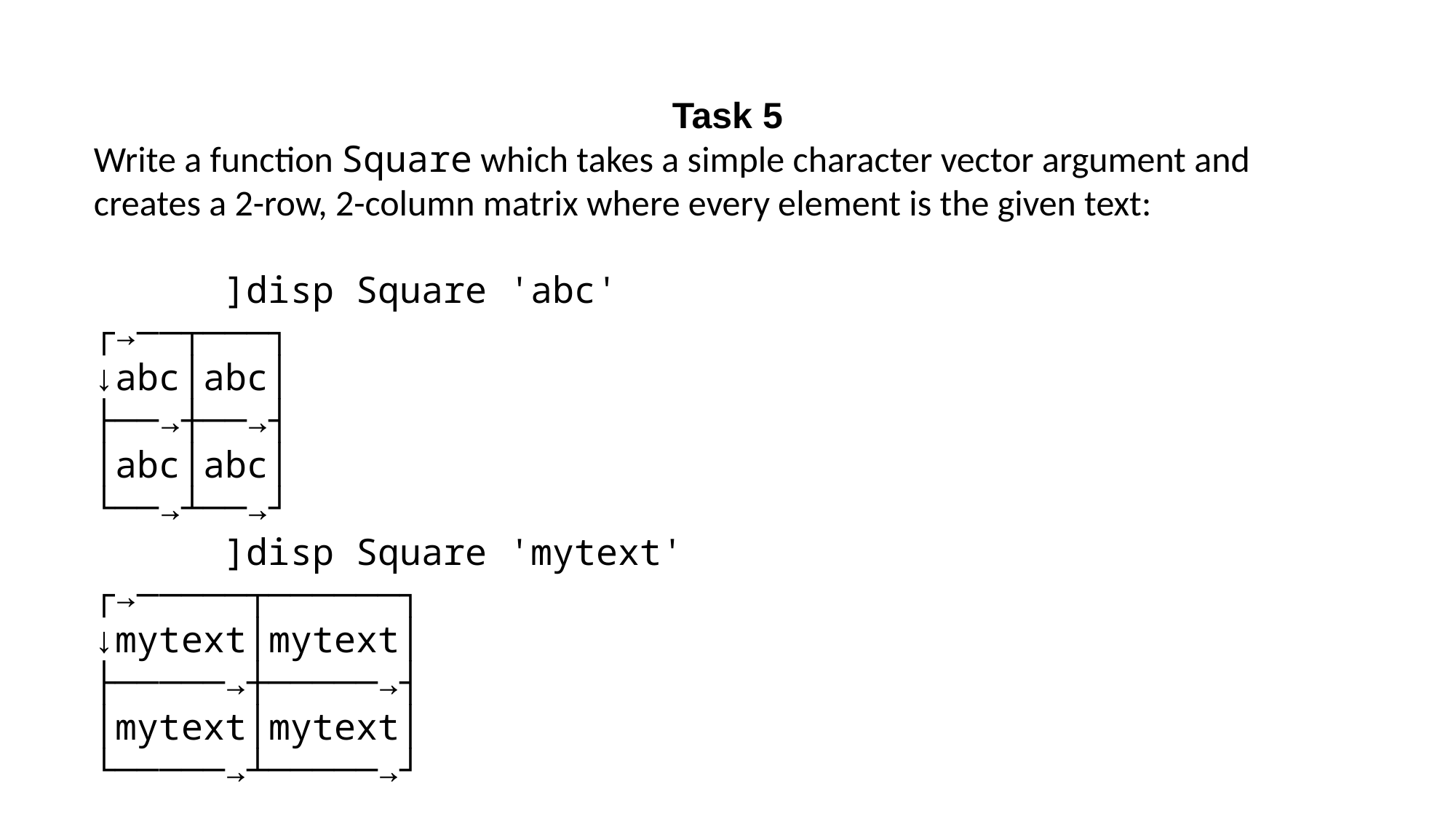

Task 5
Write a function Square which takes a simple character vector argument and creates a 2-row, 2-column matrix where every element is the given text:

      ]disp Square 'abc'
┌→──┬───┐
↓abc│abc│
├──→┼──→┤
│abc│abc│
└──→┴──→┘
      ]disp Square 'mytext'
┌→─────┬──────┐
↓mytext│mytext│
├─────→┼─────→┤
│mytext│mytext│
└─────→┴─────→┘